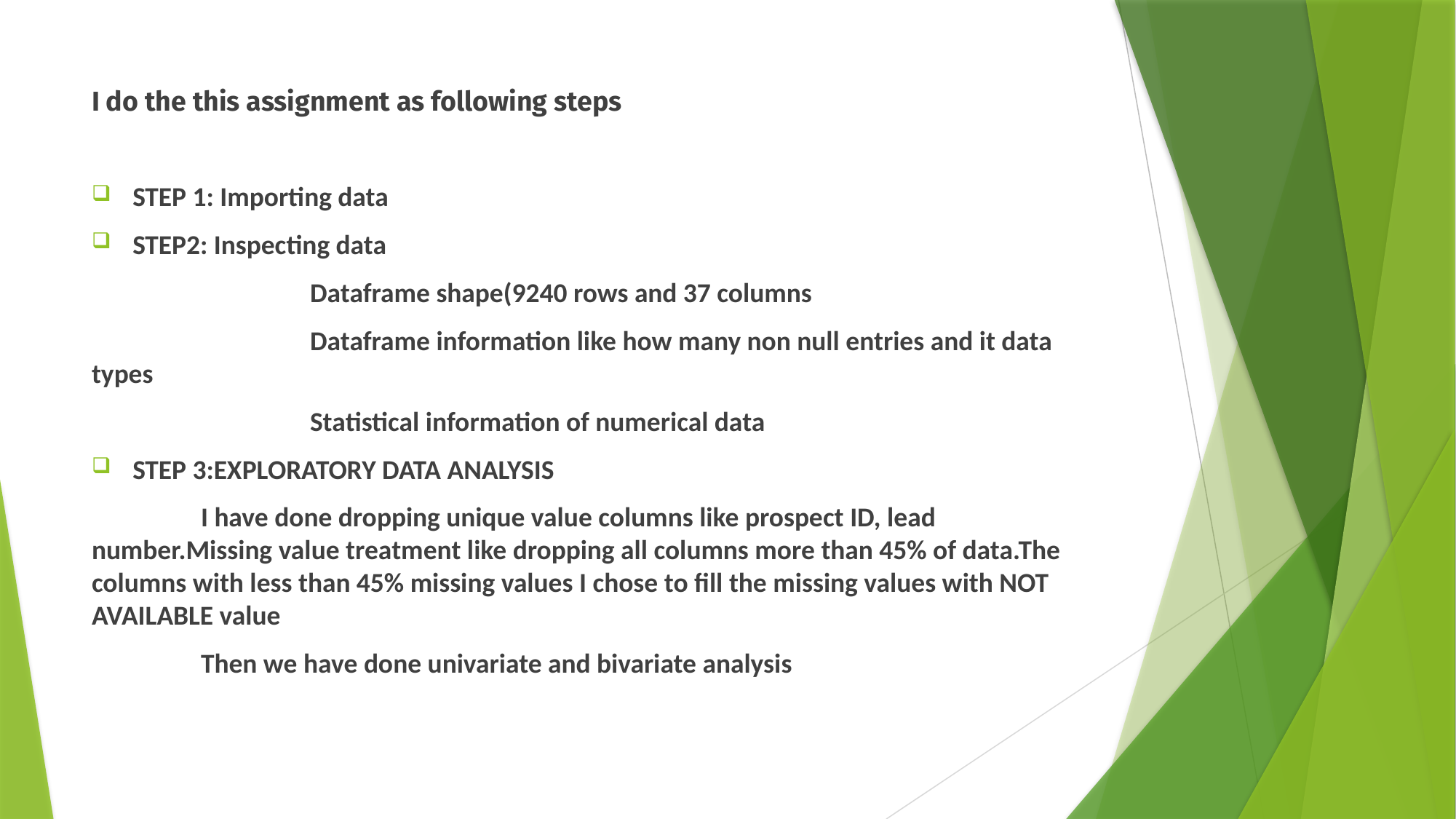

I do the this assignment as following steps

STEP 1: Importing data
STEP2: Inspecting data
		Dataframe shape(9240 rows and 37 columns
		Dataframe information like how many non null entries and it data types
		Statistical information of numerical data
STEP 3:EXPLORATORY DATA ANALYSIS
	I have done dropping unique value columns like prospect ID, lead number.Missing value treatment like dropping all columns more than 45% of data.The columns with less than 45% missing values I chose to fill the missing values with NOT AVAILABLE value
	Then we have done univariate and bivariate analysis